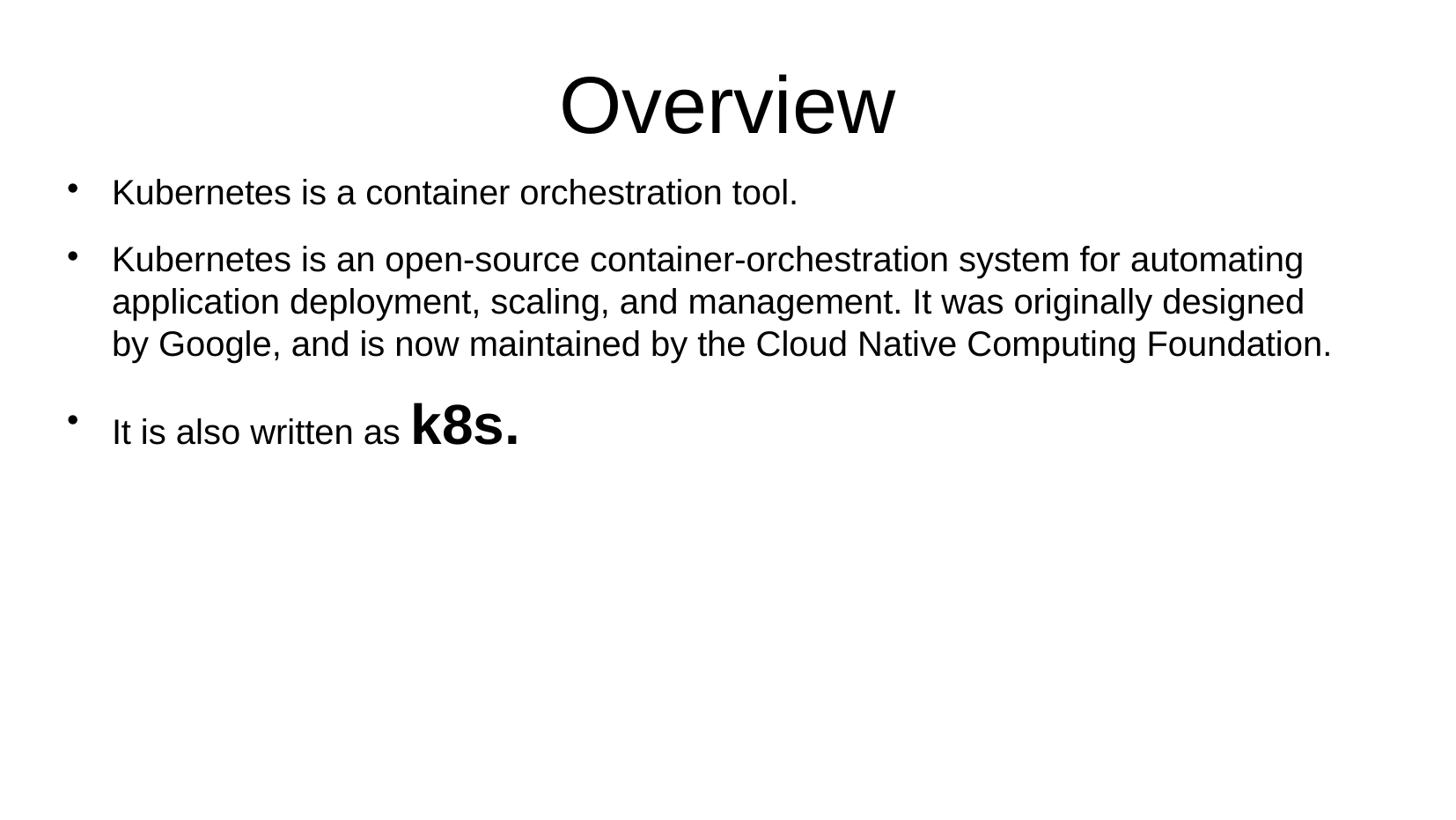

Overview
Kubernetes is a container orchestration tool.
Kubernetes is an open-source container-orchestration system for automating application deployment, scaling, and management. It was originally designed by Google, and is now maintained by the Cloud Native Computing Foundation.
It is also written as k8s.